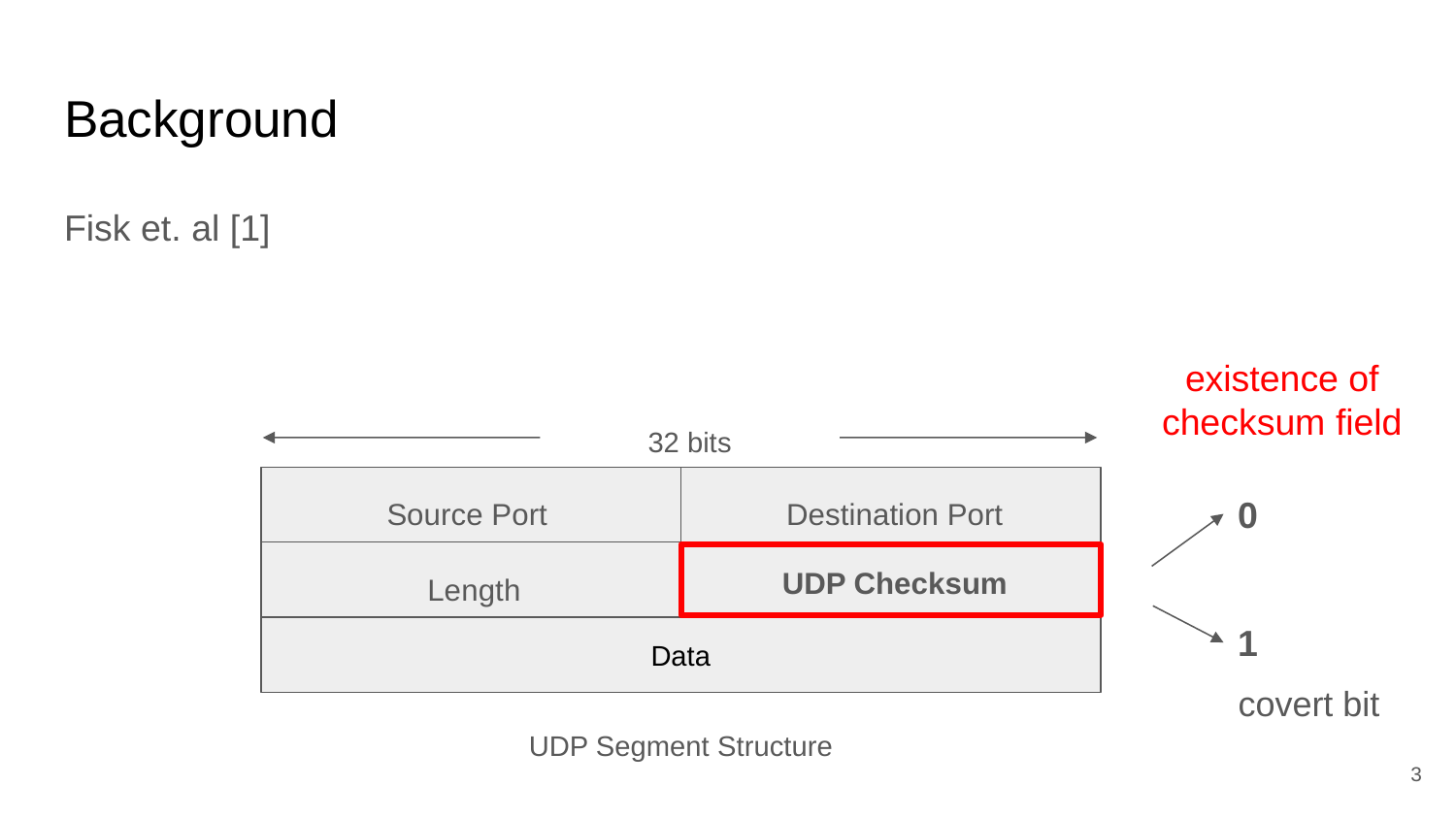

# Background

Fisk et. al [1]
existence of checksum field
32 bits

0
Source Port
Destination Port

UDP Checksum
Length
1
Data
covert bit
UDP Segment Structure
3